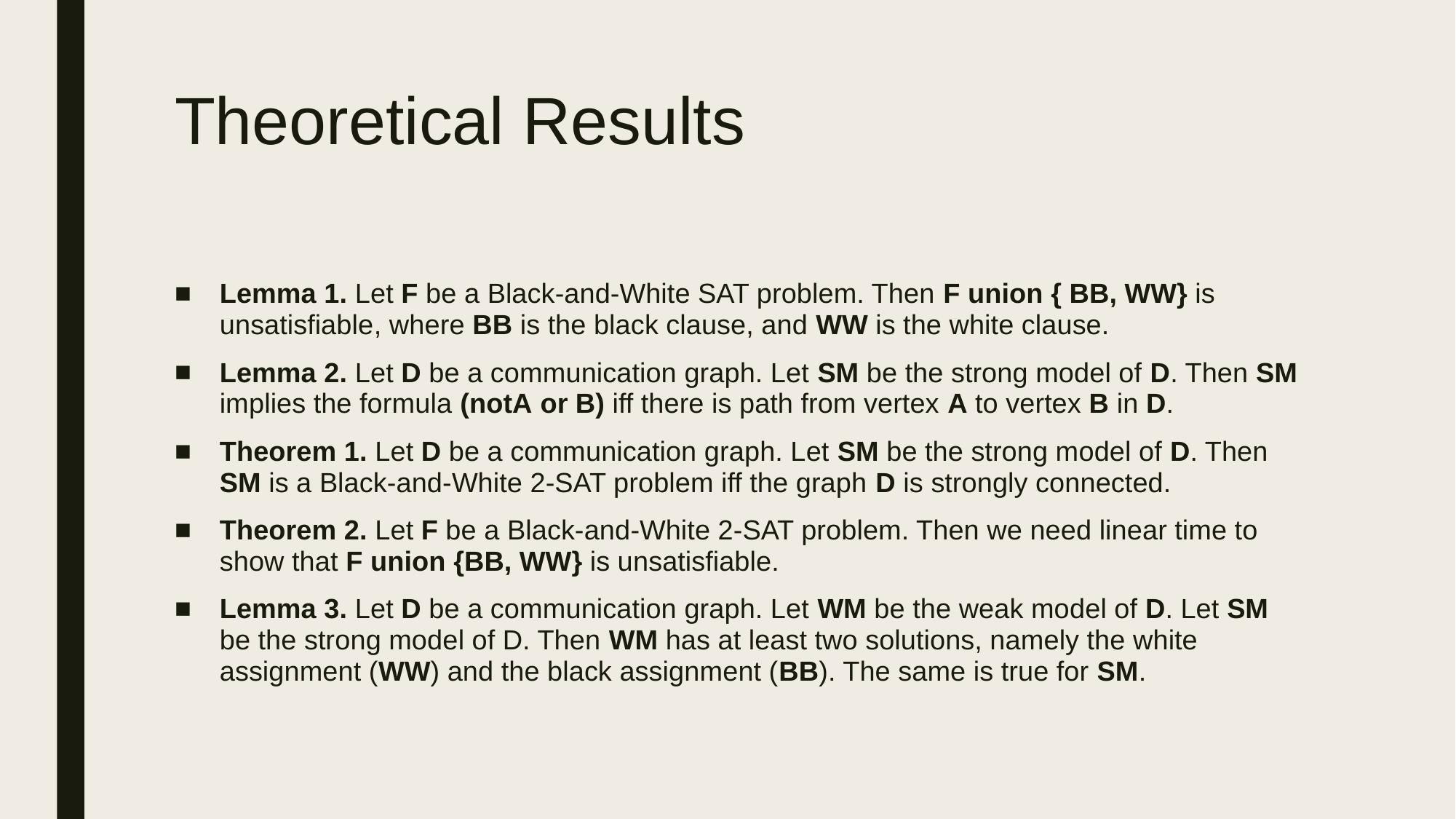

# Theoretical Results
Lemma 1. Let F be a Black-and-White SAT problem. Then F union { BB, WW} is unsatisfiable, where BB is the black clause, and WW is the white clause.
Lemma 2. Let D be a communication graph. Let SM be the strong model of D. Then SM implies the formula (notA or B) iff there is path from vertex A to vertex B in D.
Theorem 1. Let D be a communication graph. Let SM be the strong model of D. Then SM is a Black-and-White 2-SAT problem iff the graph D is strongly connected.
Theorem 2. Let F be a Black-and-White 2-SAT problem. Then we need linear time to show that F union {BB, WW} is unsatisfiable.
Lemma 3. Let D be a communication graph. Let WM be the weak model of D. Let SM be the strong model of D. Then WM has at least two solutions, namely the white assignment (WW) and the black assignment (BB). The same is true for SM.